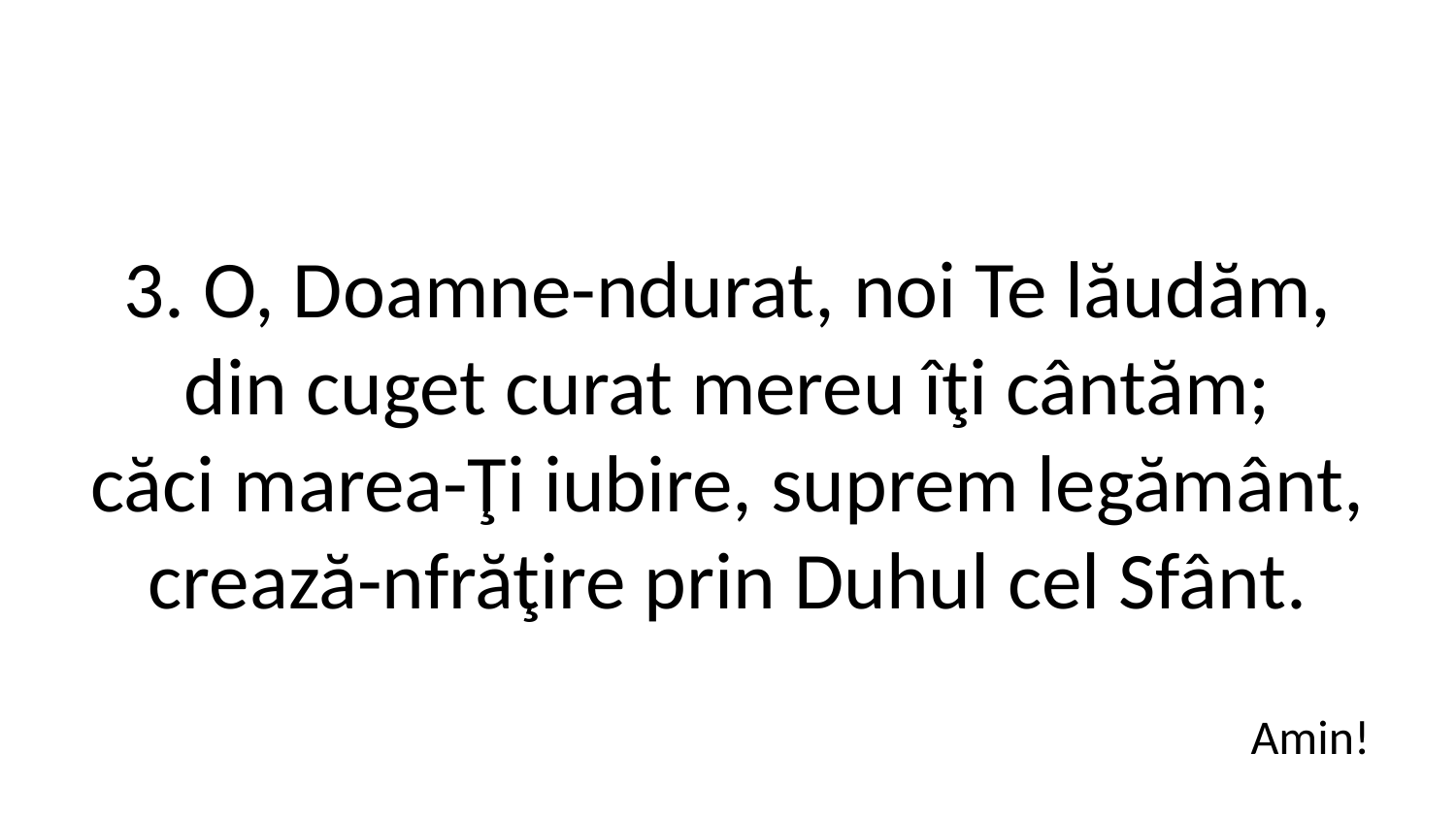

3. O, Doamne-ndurat, noi Te lăudăm,
din cuget curat mereu îţi cântăm;
căci marea-Ţi iubire, suprem legământ,
crează-nfrăţire prin Duhul cel Sfânt.

Amin!